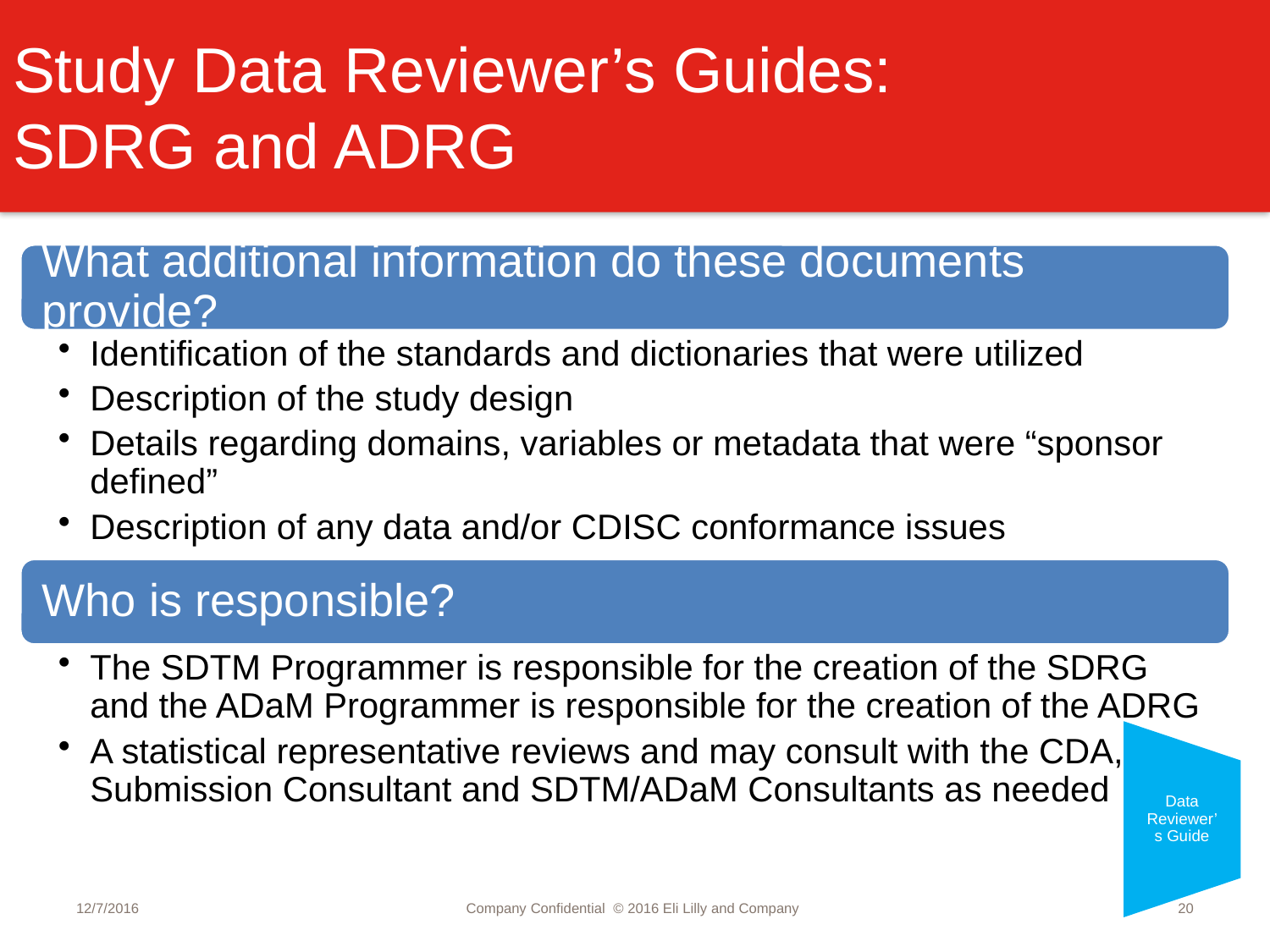

Study Data Reviewer’s Guides: SDRG and ADRG
What additional information do these documents provide?
Identification of the standards and dictionaries that were utilized
Description of the study design
Details regarding domains, variables or metadata that were “sponsor defined”
Description of any data and/or CDISC conformance issues
Who is responsible?
The SDTM Programmer is responsible for the creation of the SDRG and the ADaM Programmer is responsible for the creation of the ADRG
A statistical representative reviews and may consult with the CDA, Submission Consultant and SDTM/ADaM Consultants as needed
Data Reviewer’s Guide
12/7/2016
Company Confidential  © 2016 Eli Lilly and Company
20